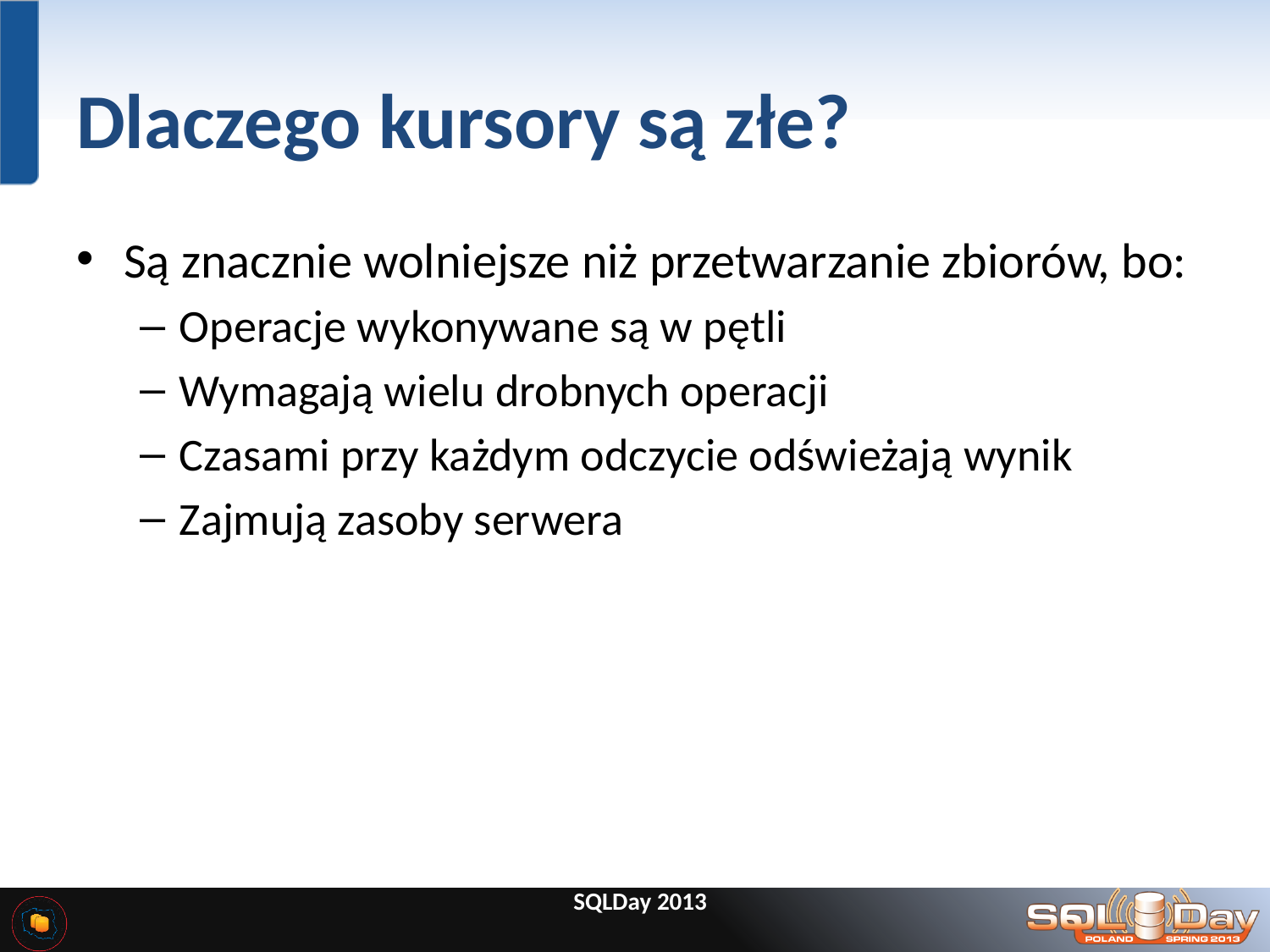

# Dlaczego kursory są złe?
Są znacznie wolniejsze niż przetwarzanie zbiorów, bo:
Operacje wykonywane są w pętli
Wymagają wielu drobnych operacji
Czasami przy każdym odczycie odświeżają wynik
Zajmują zasoby serwera

SQLDay 2013